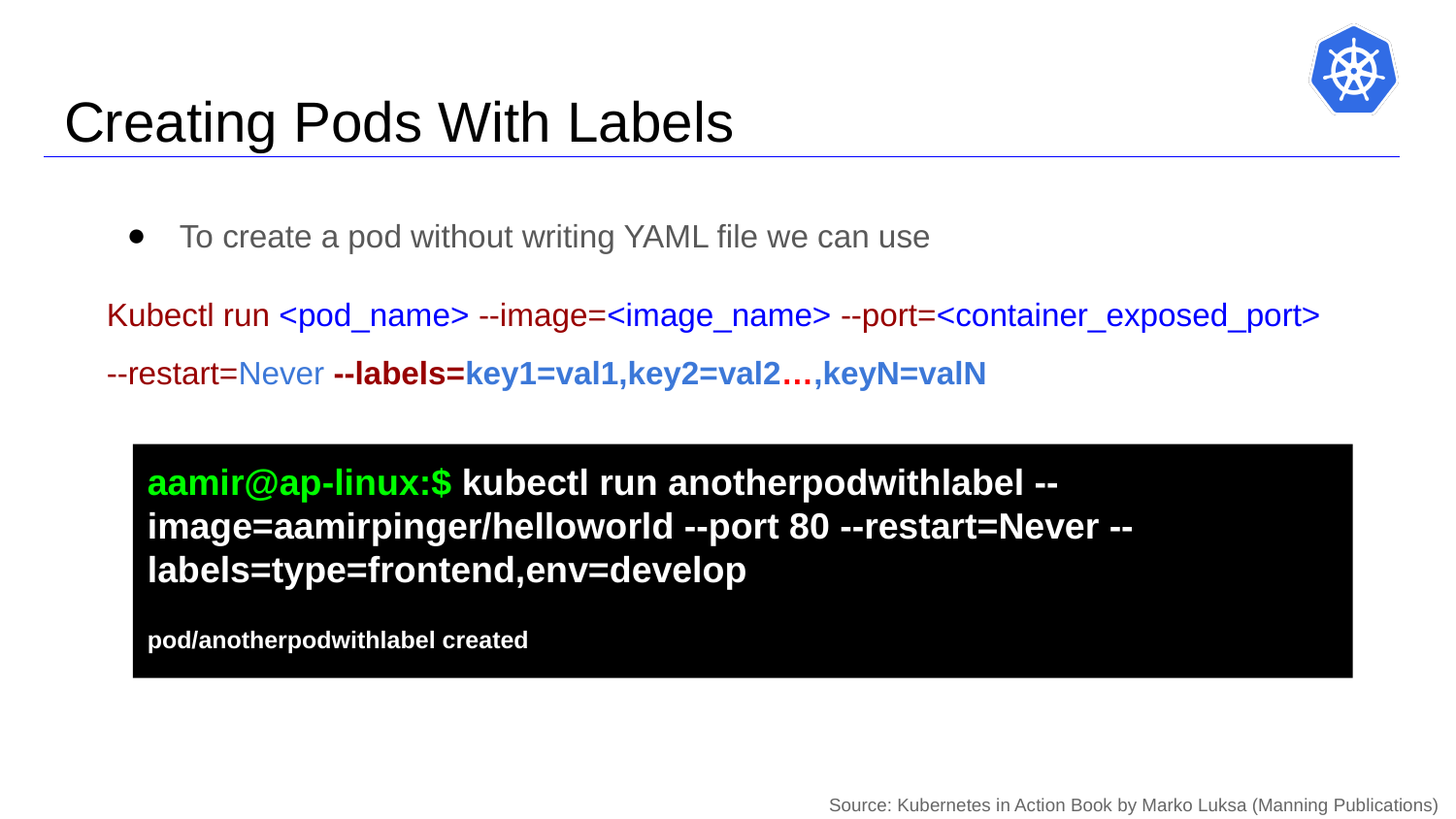

# Creating Pods With Labels
To create a pod without writing YAML file we can use
Kubectl run <pod_name> --image=<image_name> --port=<container_exposed_port> --restart=Never --labels=key1=val1,key2=val2…,keyN=valN
aamir@ap-linux:$ kubectl run anotherpodwithlabel --image=aamirpinger/helloworld --port 80 --restart=Never --labels=type=frontend,env=develop
pod/anotherpodwithlabel created